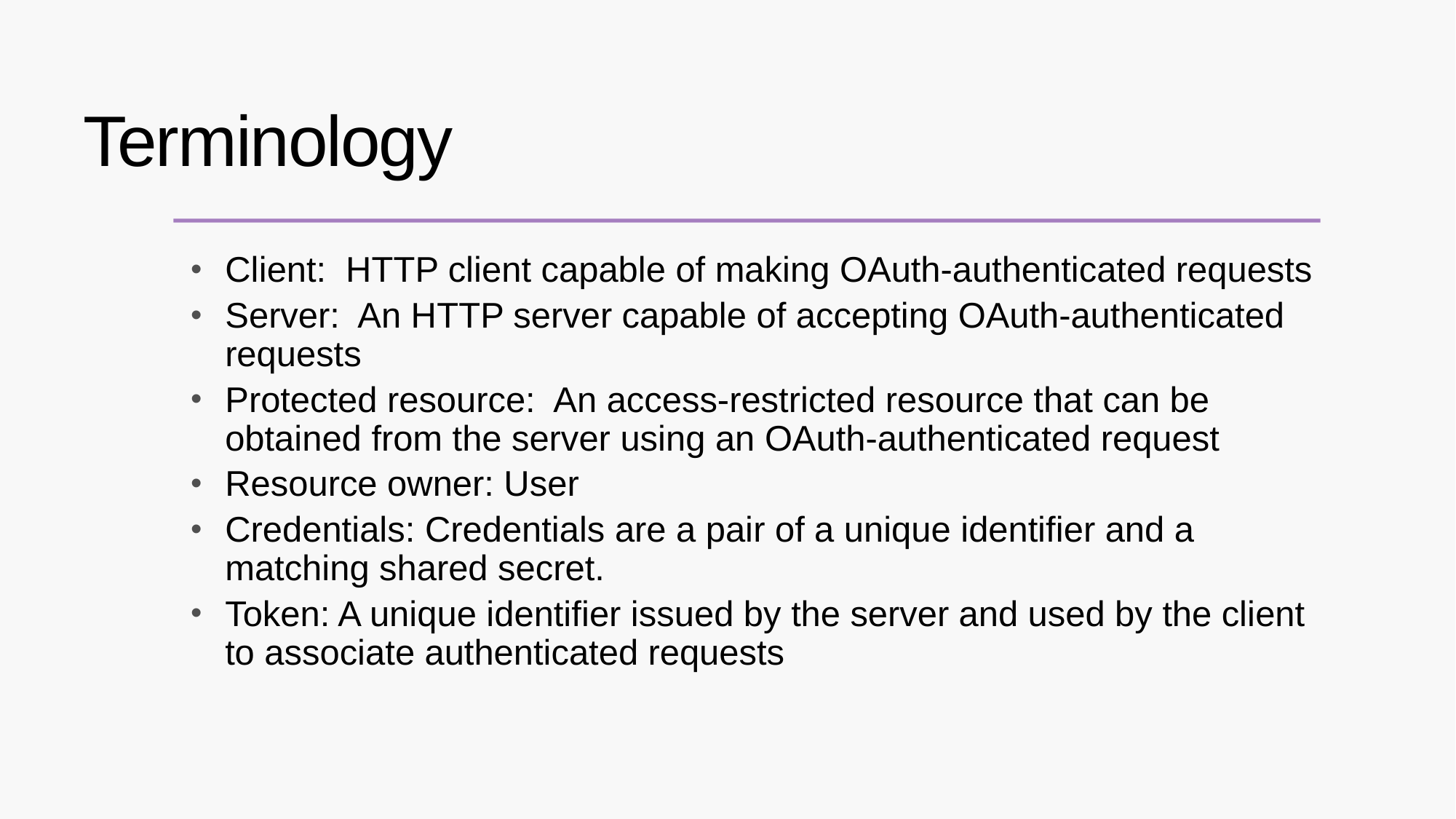

# Terminology
Client:  HTTP client capable of making OAuth-authenticated requests
Server:  An HTTP server capable of accepting OAuth-authenticated requests
Protected resource:  An access-restricted resource that can be obtained from the server using an OAuth-authenticated request
Resource owner: User
Credentials: Credentials are a pair of a unique identifier and a matching shared secret.
Token: A unique identifier issued by the server and used by the client to associate authenticated requests